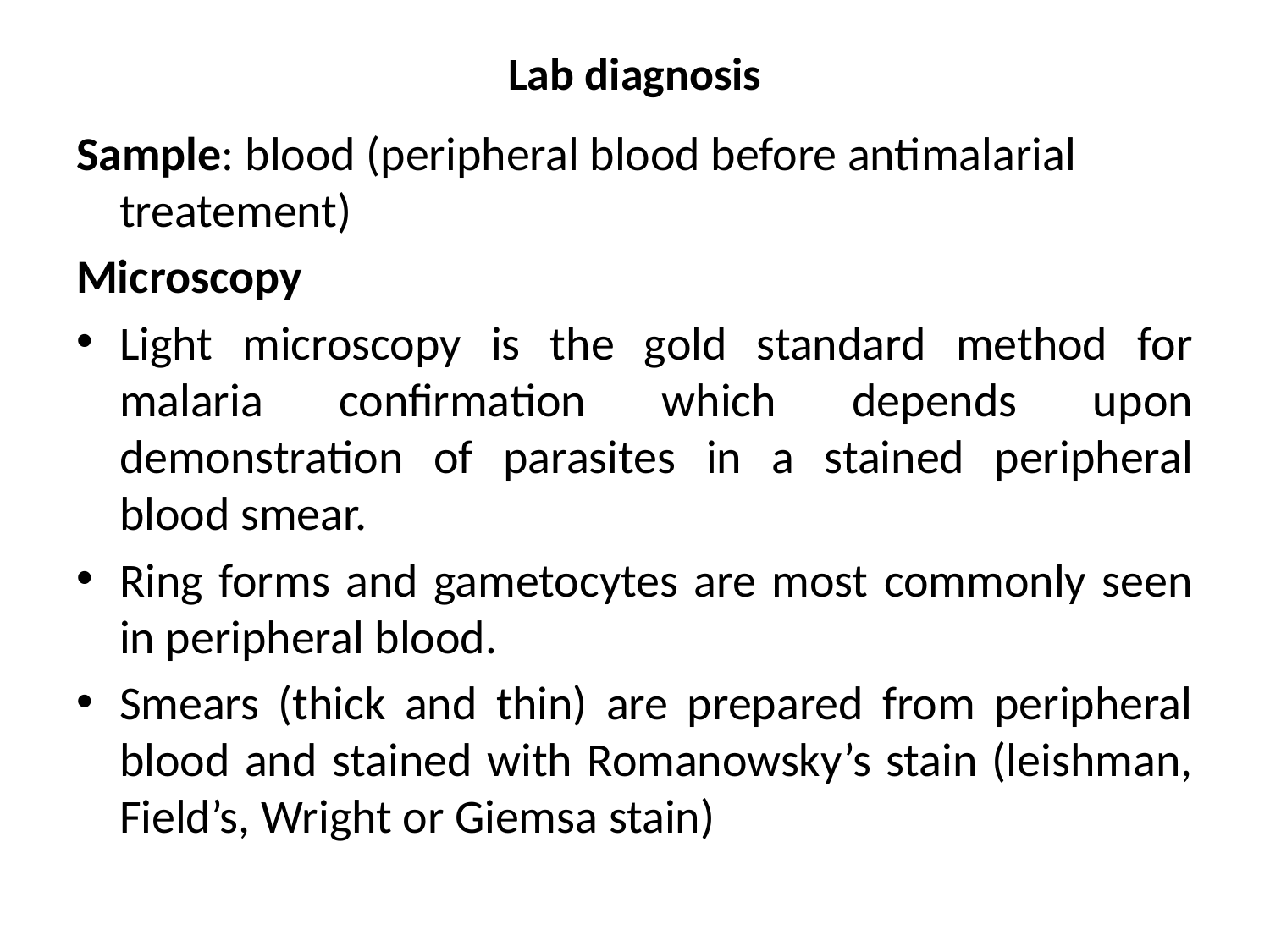

# Lab diagnosis
Sample: blood (peripheral blood before antimalarial treatement)
Microscopy
Light microscopy is the gold standard method for malaria confirmation which depends upon demonstration of parasites in a stained peripheral blood smear.
Ring forms and gametocytes are most commonly seen in peripheral blood.
Smears (thick and thin) are prepared from peripheral blood and stained with Romanowsky’s stain (leishman, Field’s, Wright or Giemsa stain)